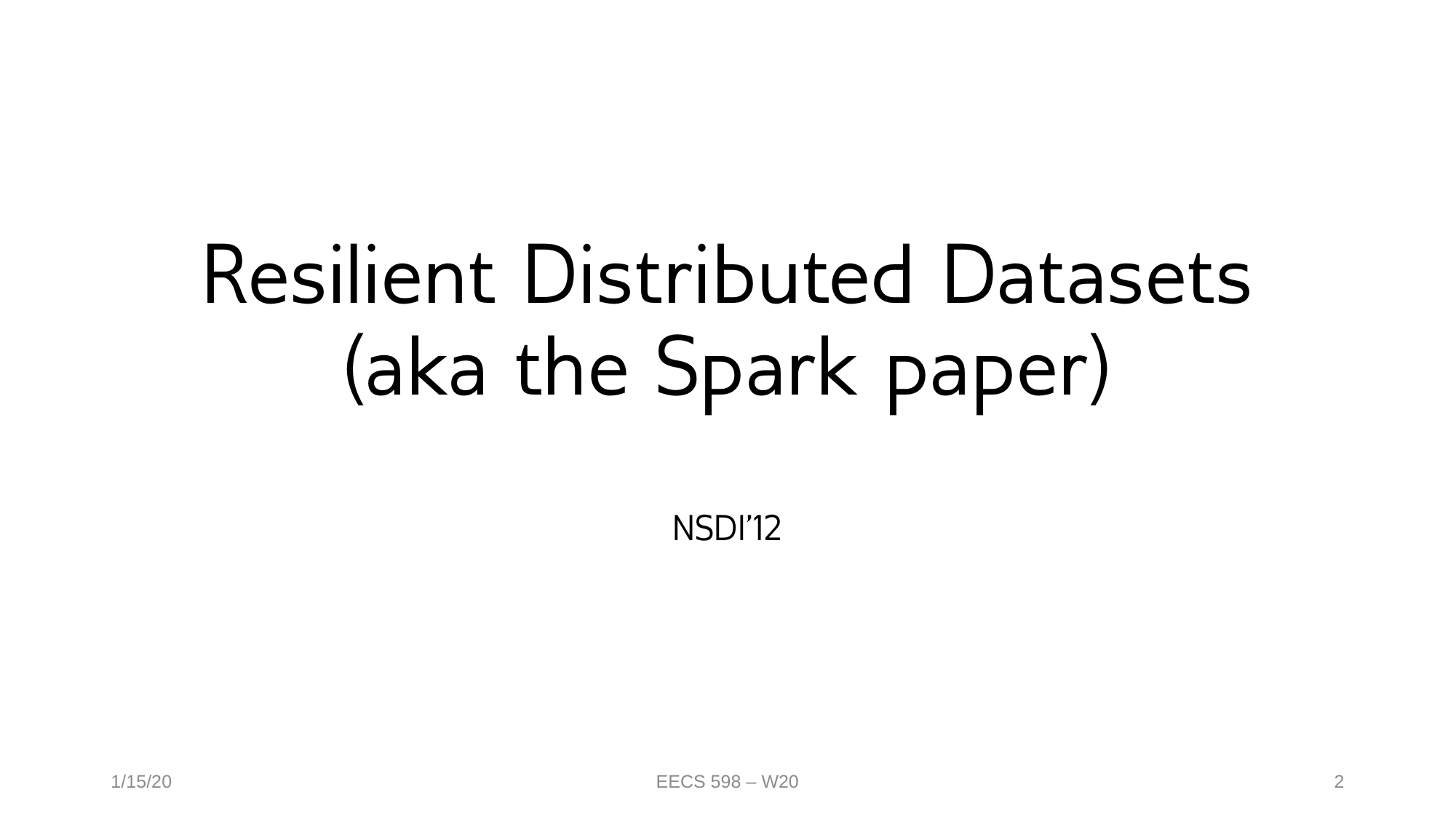

# Resilient Distributed Datasets (aka the Spark paper)
NSDI’12
1/15/20
EECS 598 – W20
2